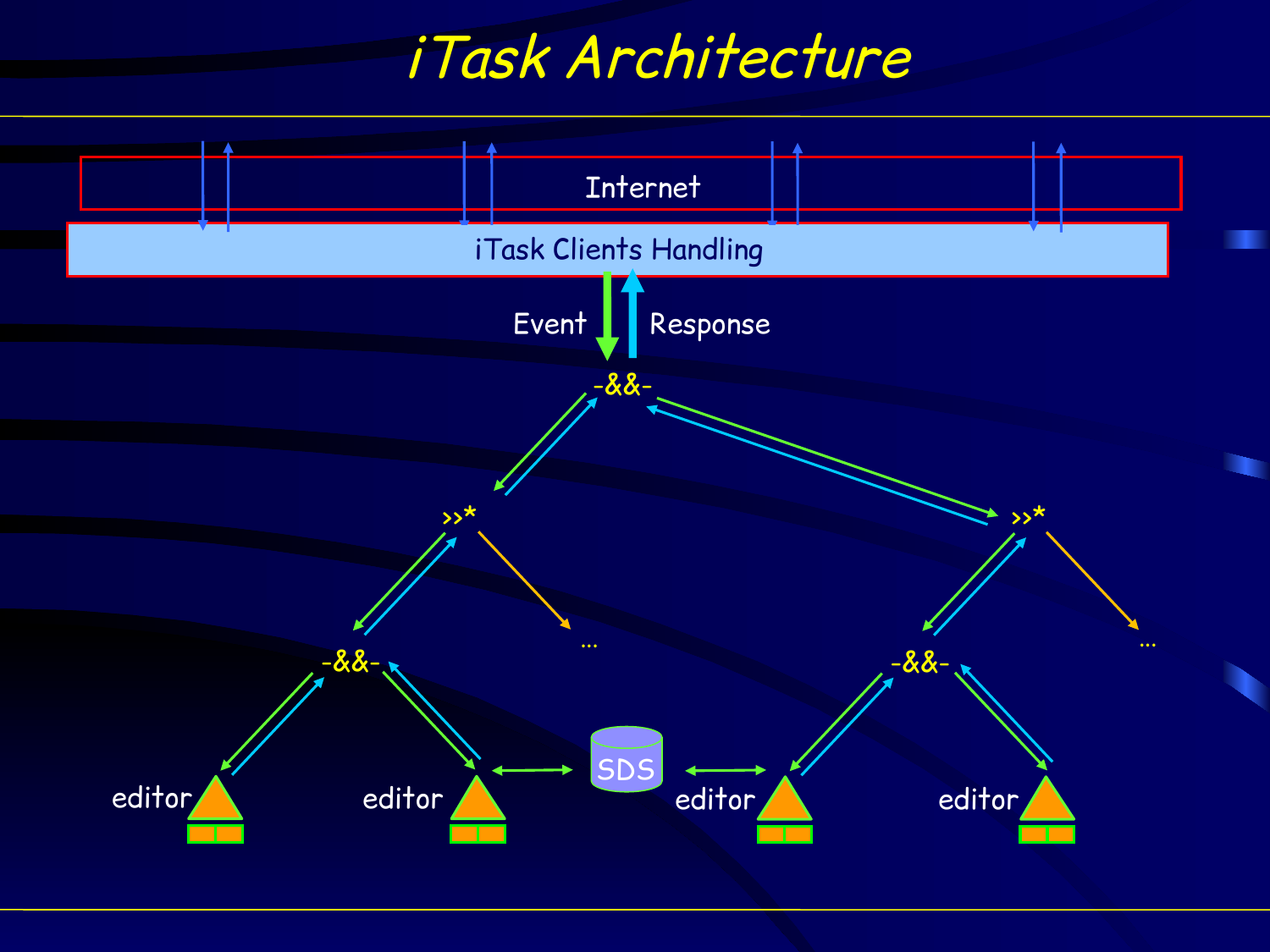

iTask Architecture

Internet

iTask Clients Handling

Event
Response
-&&-

>>*
>>*

…
…
-&&-
-&&-

SDS

editor
editor
editor
editor

28